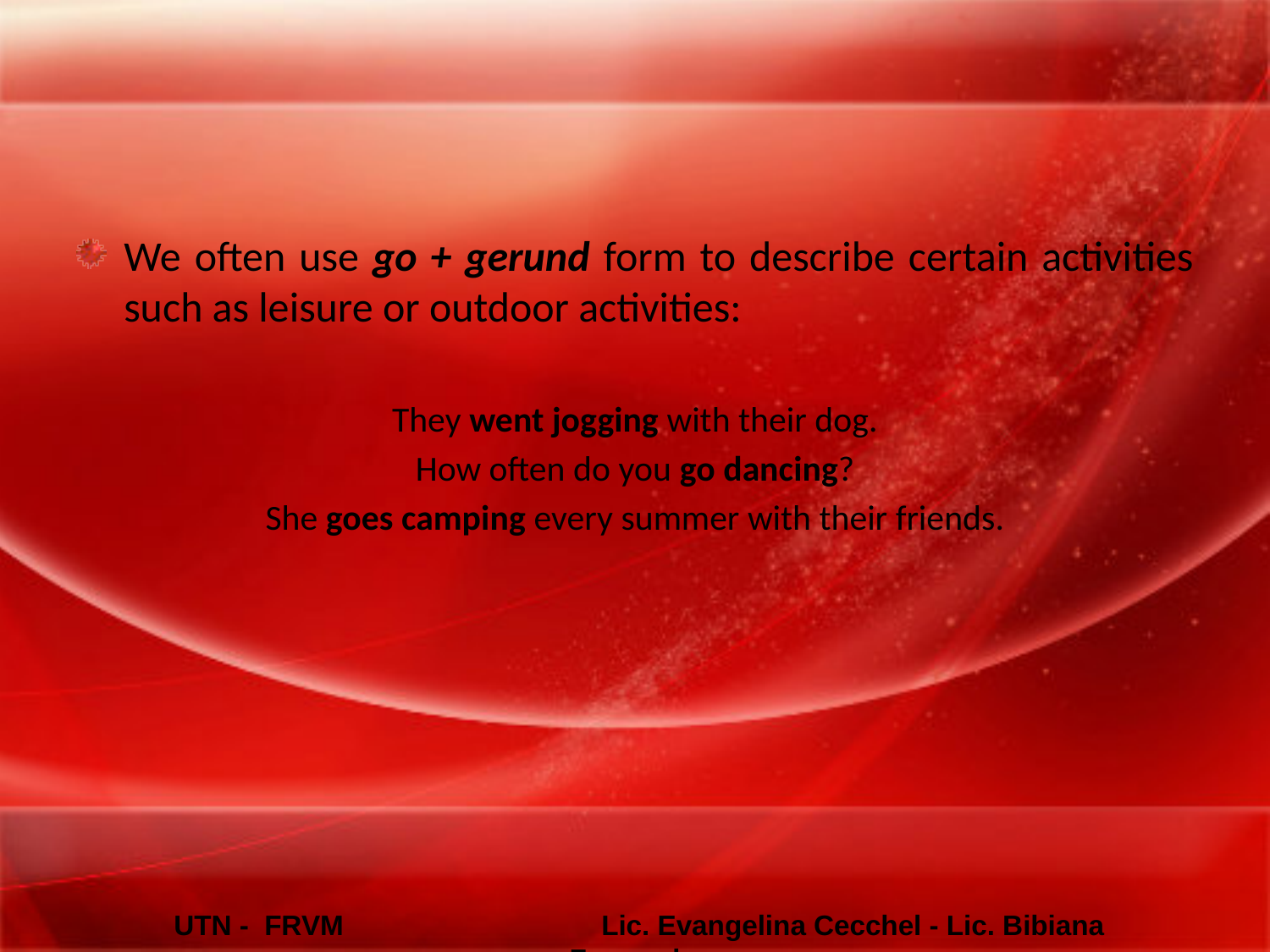

We often use go + gerund form to describe certain activities such as leisure or outdoor activities:

They went jogging with their dog.
How often do you go dancing?
She goes camping every summer with their friends.

UTN -  FRVM                                 Lic. Evangelina Cecchel - Lic. Bibiana Fernandez